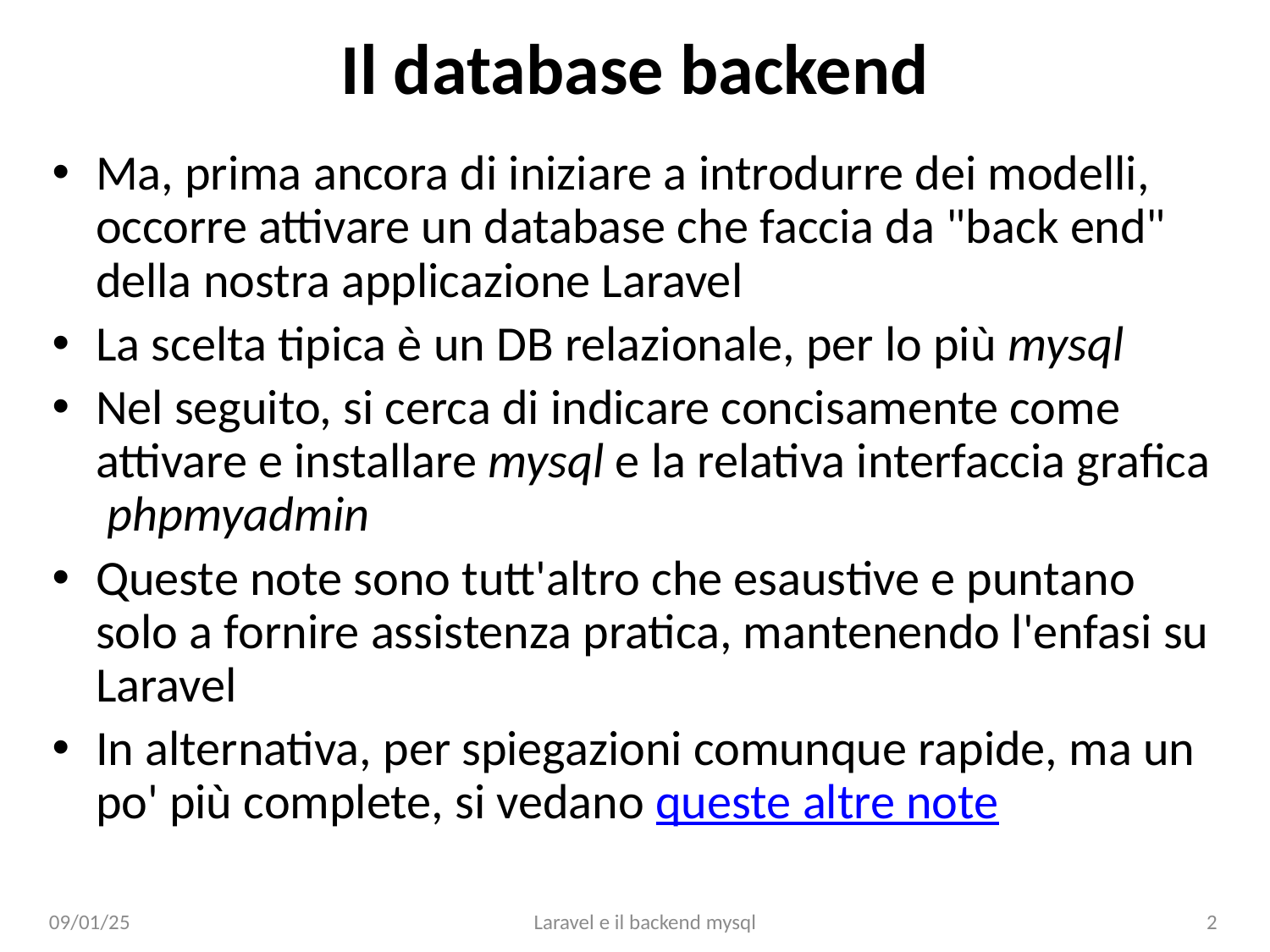

# Il database backend
Ma, prima ancora di iniziare a introdurre dei modelli, occorre attivare un database che faccia da "back end" della nostra applicazione Laravel
La scelta tipica è un DB relazionale, per lo più mysql
Nel seguito, si cerca di indicare concisamente come attivare e installare mysql e la relativa interfaccia grafica  phpmyadmin
Queste note sono tutt'altro che esaustive e puntano solo a fornire assistenza pratica, mantenendo l'enfasi su Laravel
In alternativa, per spiegazioni comunque rapide, ma un po' più complete, si vedano queste altre note
09/01/25
Laravel e il backend mysql
2